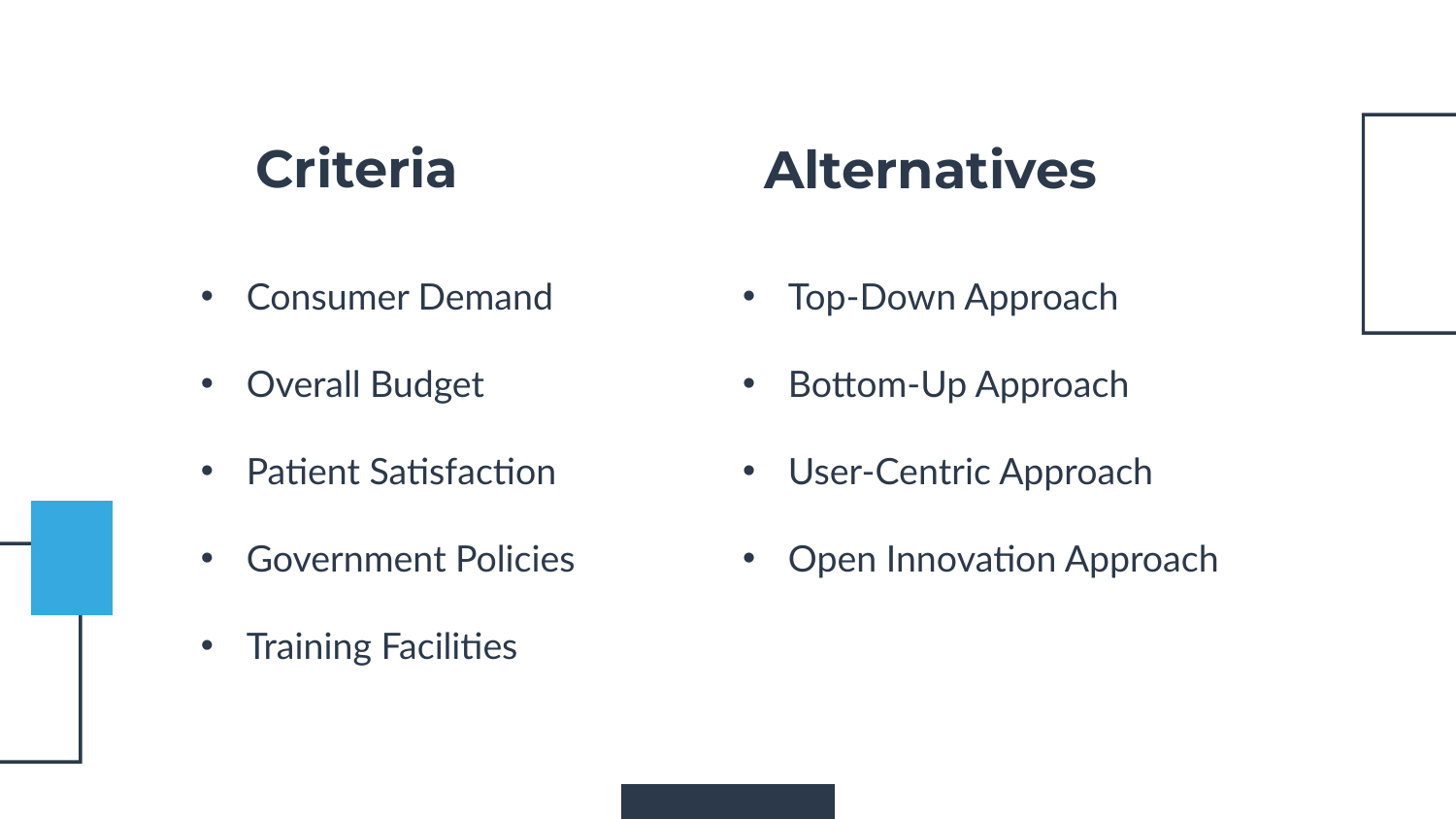

Criteria
Alternatives
Consumer Demand
Overall Budget
Patient Satisfaction
Government Policies
Training Facilities
Top-Down Approach
Bottom-Up Approach
User-Centric Approach
Open Innovation Approach